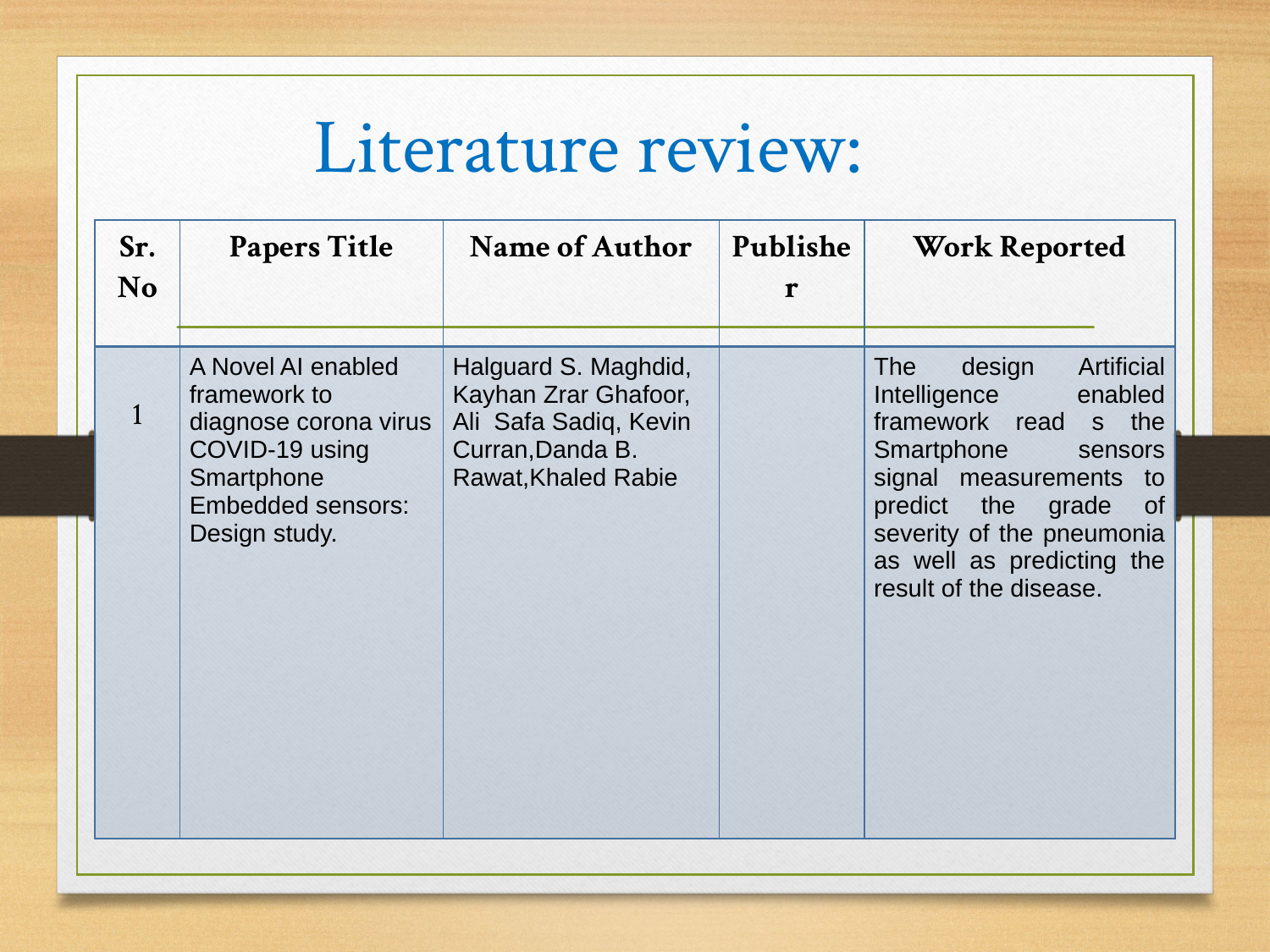

# Literature review:
| Sr. No | Papers Title | Name of Author | Publisher | Work Reported |
| --- | --- | --- | --- | --- |
| 1 | A Novel AI enabled framework to diagnose corona virus COVID-19 using Smartphone Embedded sensors: Design study. | Halguard S. Maghdid, Kayhan Zrar Ghafoor, Ali Safa Sadiq, Kevin Curran,Danda B. Rawat,Khaled Rabie |  | The design Artificial Intelligence enabled framework read s the Smartphone sensors signal measurements to predict the grade of severity of the pneumonia as well as predicting the result of the disease. |